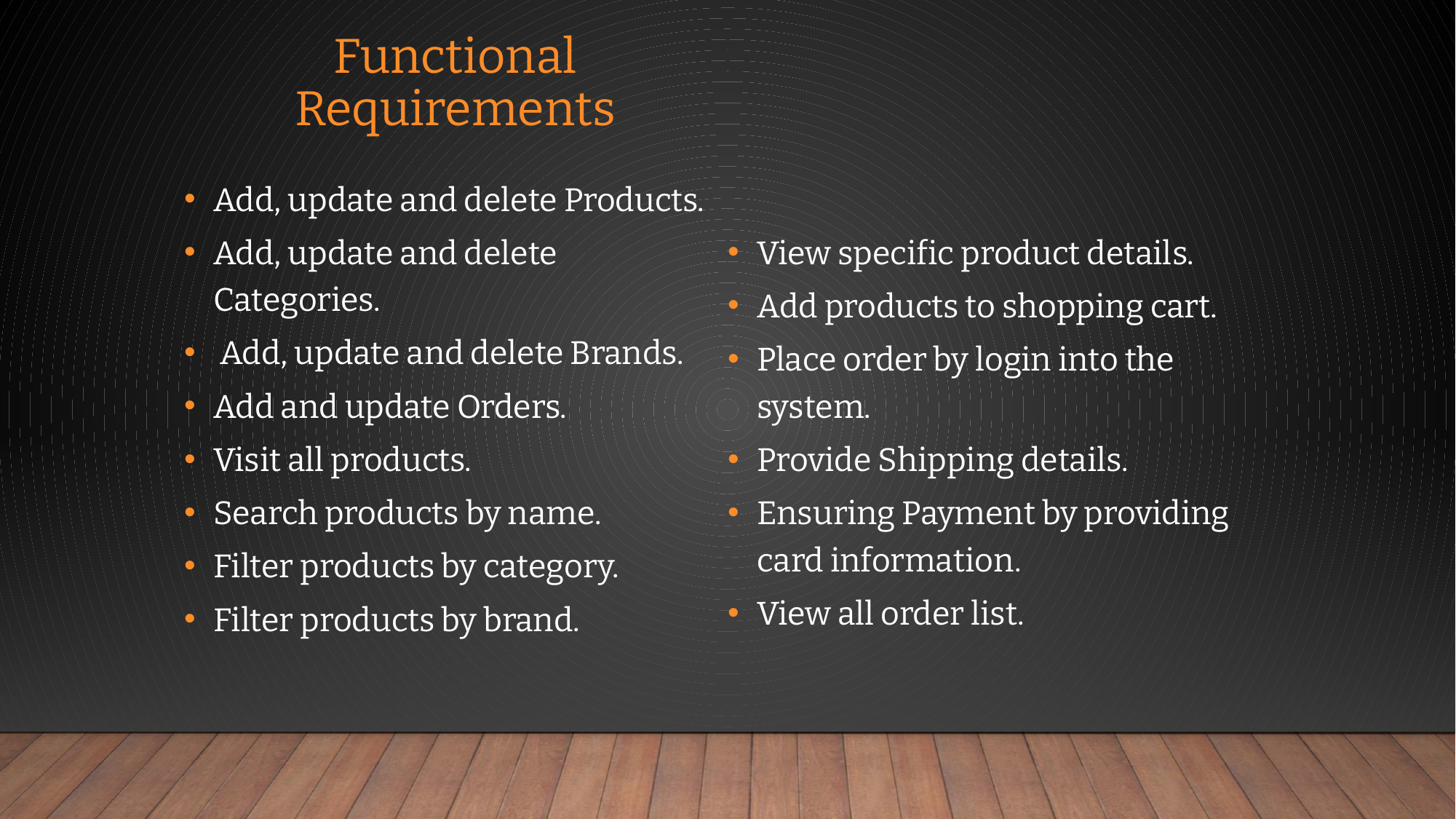

# Functional Requirements
Add, update and delete Products.
Add, update and delete Categories.
 Add, update and delete Brands.
Add and update Orders.
Visit all products.
Search products by name.
Filter products by category.
Filter products by brand.

View specific product details.
Add products to shopping cart.
Place order by login into the system.
Provide Shipping details.
Ensuring Payment by providing card information.
View all order list.